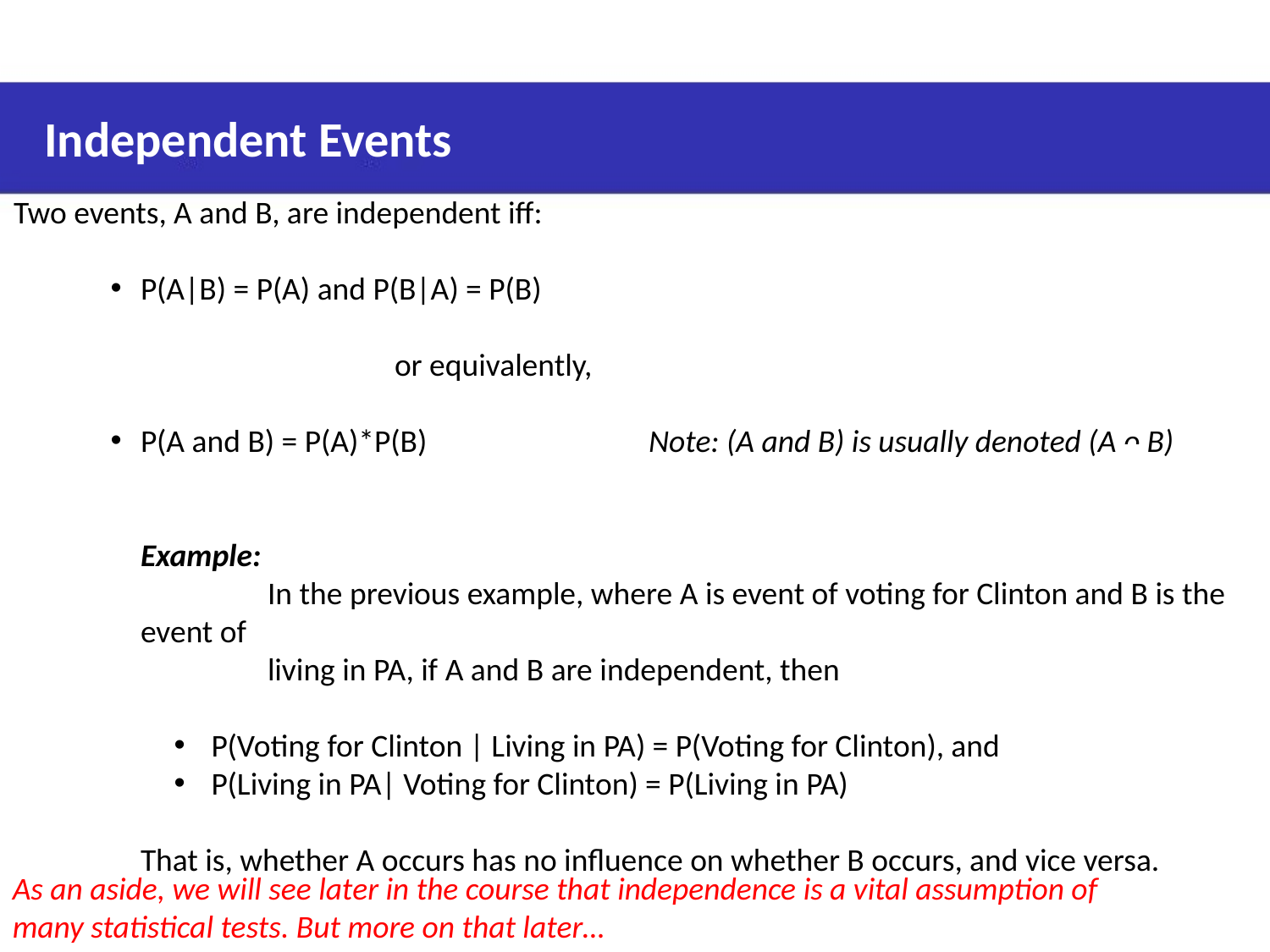

# Independent Events

Two events, A and B, are independent iff:

P(A|B) = P(A) and P(B|A) = P(B)

		or equivalently,

P(A and B) = P(A)*P(B)  		Note: (A and B) is usually denoted (A ᴖ B)

Example:
	In the previous example, where A is event of voting for Clinton and B is the event of
	living in PA, if A and B are independent, then

 P(Voting for Clinton | Living in PA) = P(Voting for Clinton), and
 P(Living in PA| Voting for Clinton) = P(Living in PA)

That is, whether A occurs has no influence on whether B occurs, and vice versa.
As an aside, we will see later in the course that independence is a vital assumption of many statistical tests. But more on that later…